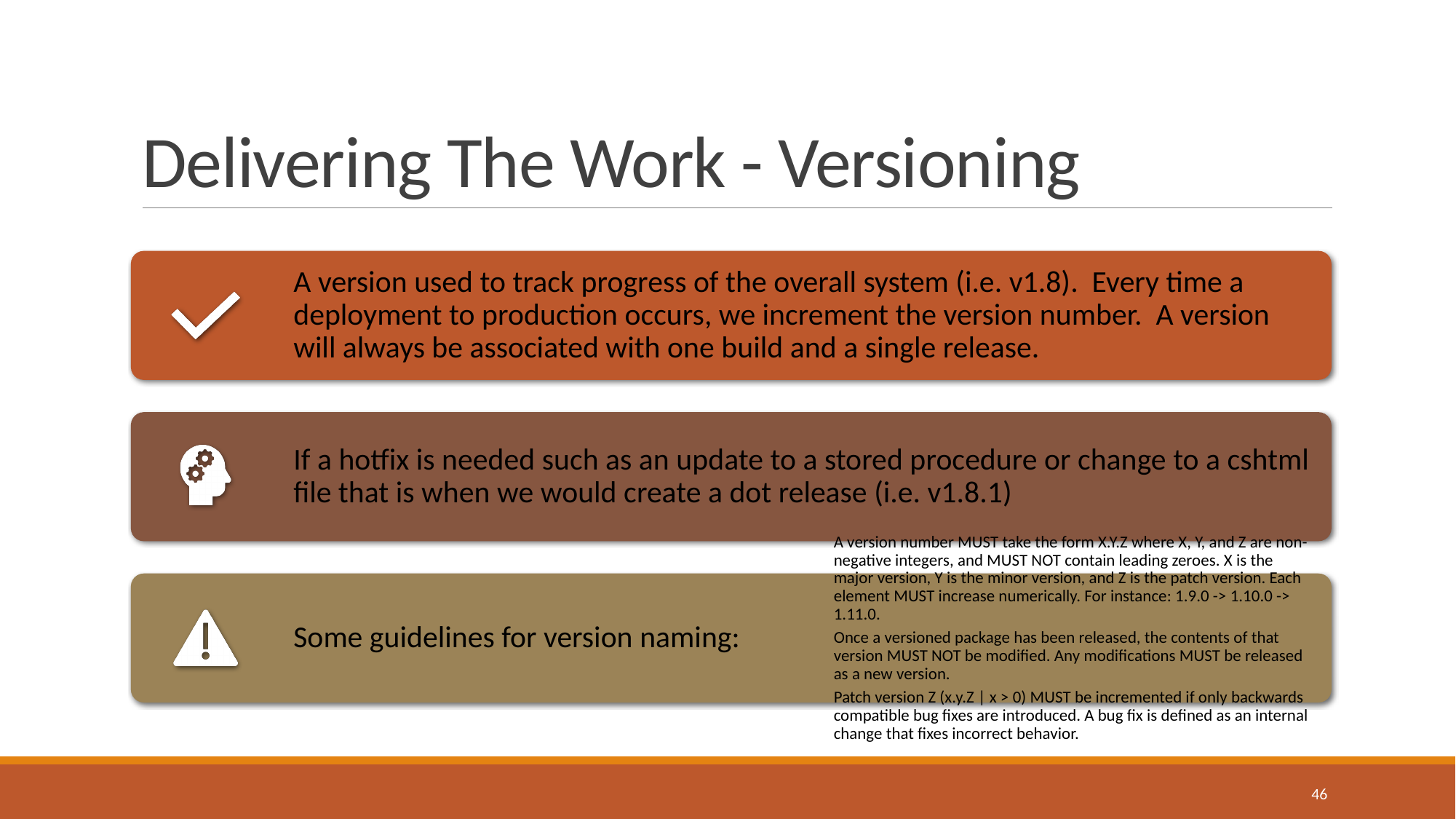

# Delivering The Work - Versioning
A version used to track progress of the overall system (i.e. v1.8).  Every time a deployment to production occurs, we increment the version number.  A version will always be associated with one build and a single release.
If a hotfix is needed such as an update to a stored procedure or change to a cshtml file that is when we would create a dot release (i.e. v1.8.1)
Some guidelines for version naming:
A version number MUST take the form X.Y.Z where X, Y, and Z are non-negative integers, and MUST NOT contain leading zeroes. X is the major version, Y is the minor version, and Z is the patch version. Each element MUST increase numerically. For instance: 1.9.0 -> 1.10.0 -> 1.11.0.
Once a versioned package has been released, the contents of that version MUST NOT be modified. Any modifications MUST be released as a new version.
Patch version Z (x.y.Z | x > 0) MUST be incremented if only backwards compatible bug fixes are introduced. A bug fix is defined as an internal change that fixes incorrect behavior.
46